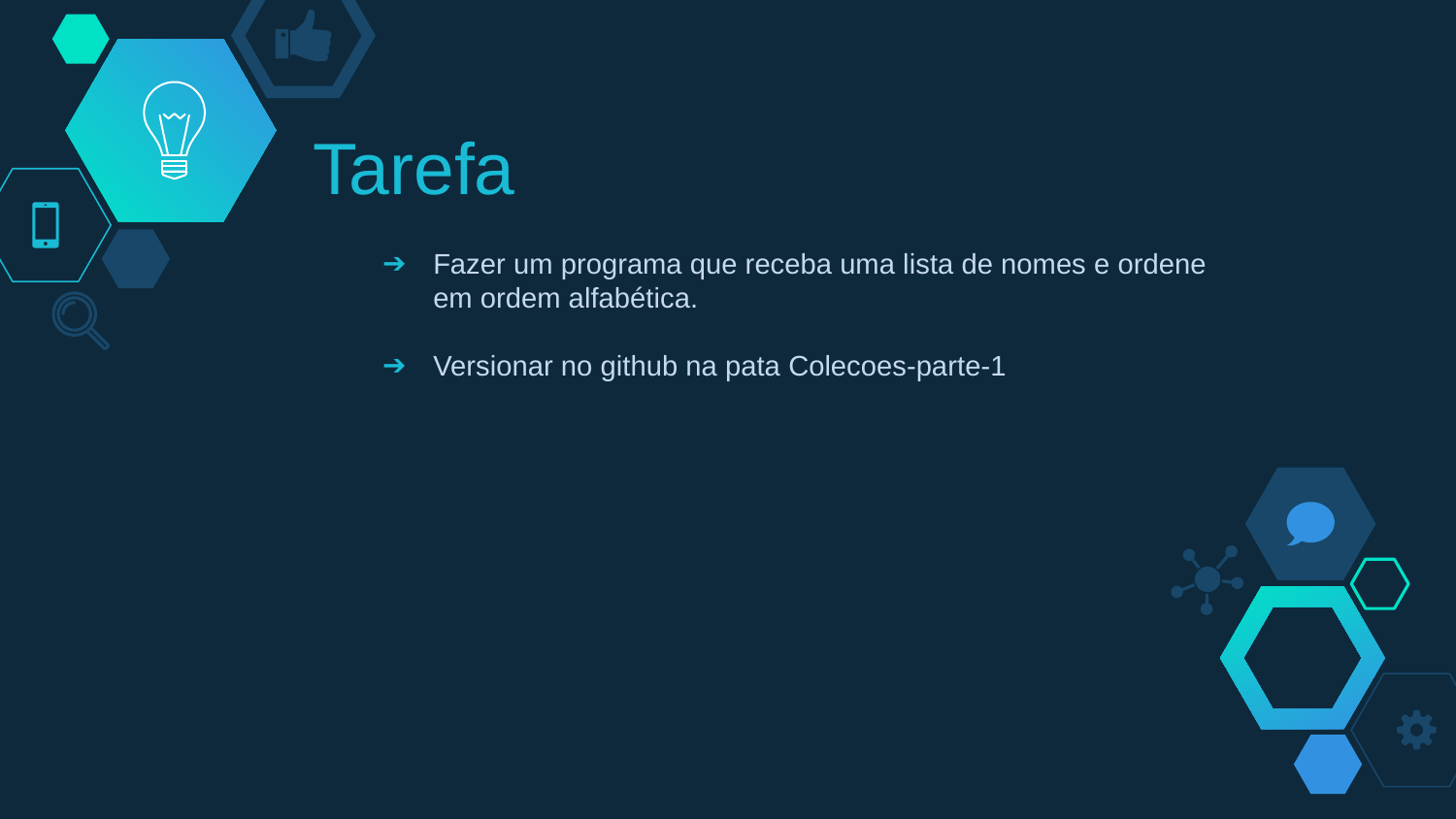

# Tarefa
Fazer um programa que receba uma lista de nomes e ordene em ordem alfabética.

Versionar no github na pata Colecoes-parte-1